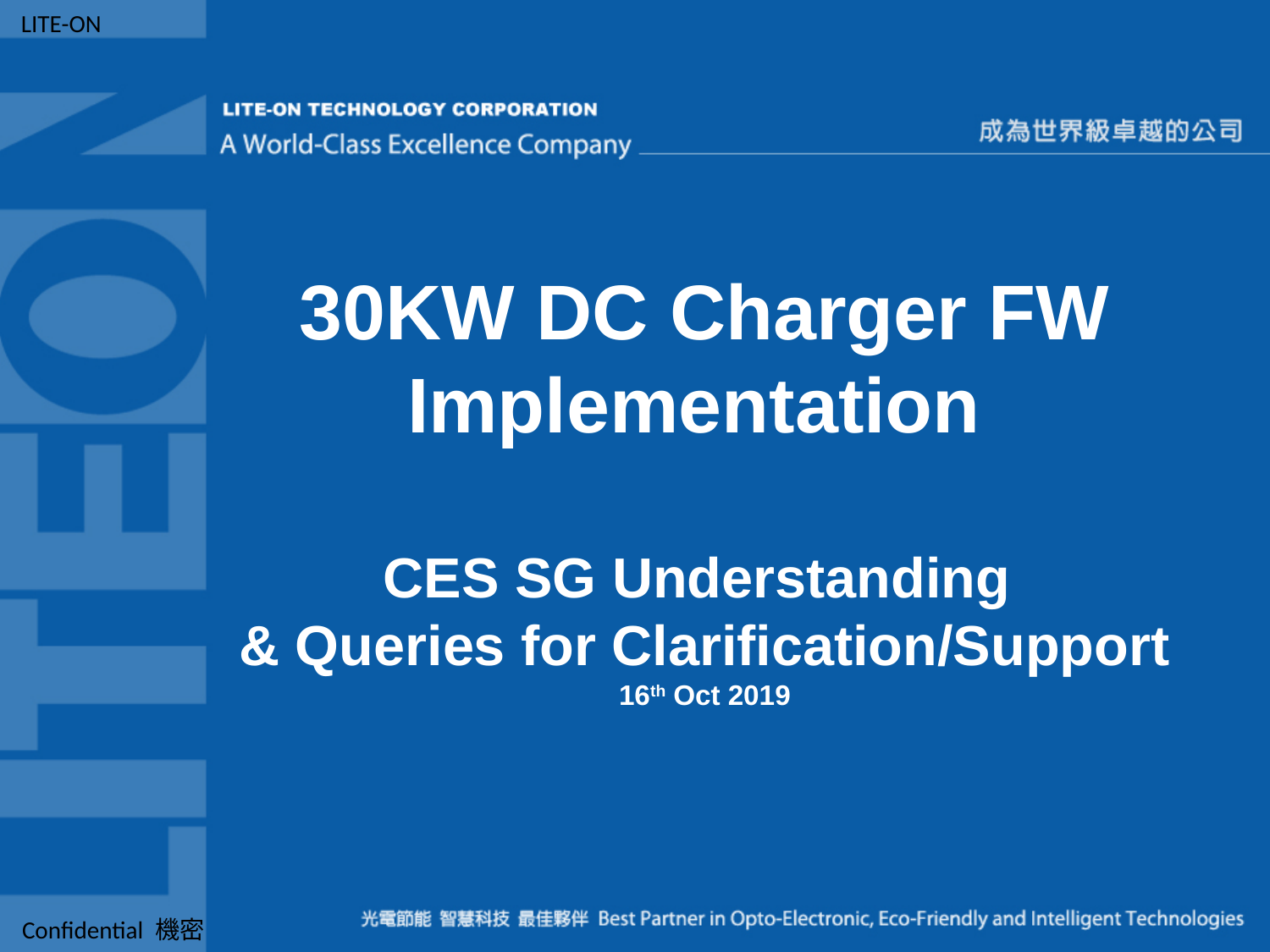

# 30KW DC Charger FW Implementation CES SG Understanding & Queries for Clarification/Support 16th Oct 2019